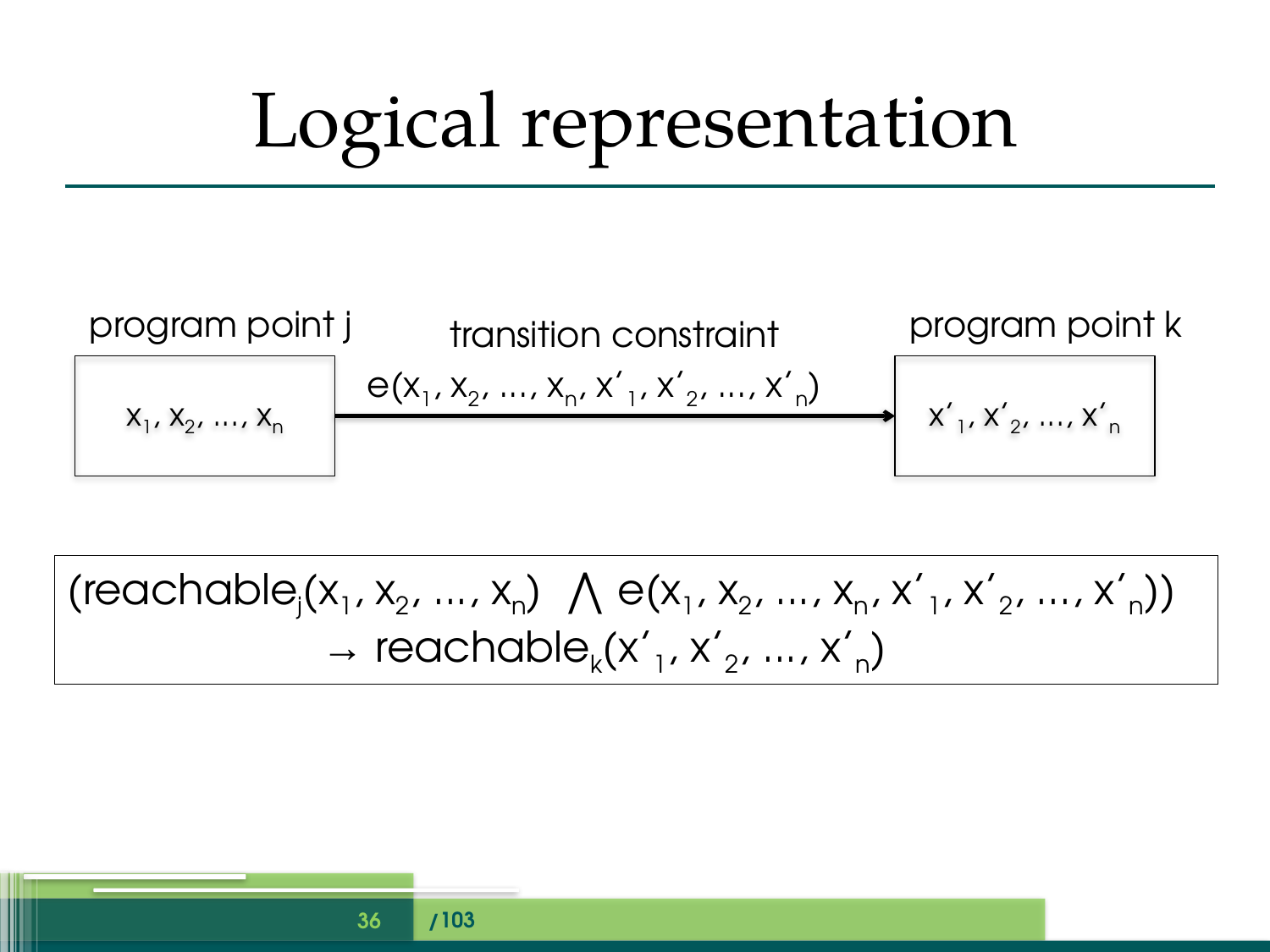

# Logical representation
program point j
program point k
transition constraint
x1, x2, ..., xn
e(x1, x2, ..., xn, x’1, x’2, ..., x’n)
x’1, x’2, ..., x’n
(reachablej(x1, x2, ..., xn)  ⋀ e(x1, x2, ..., xn, x’1, x’2, ..., x’n))
		→ reachablek(x’1, x’2, ..., x’n)
/103
36